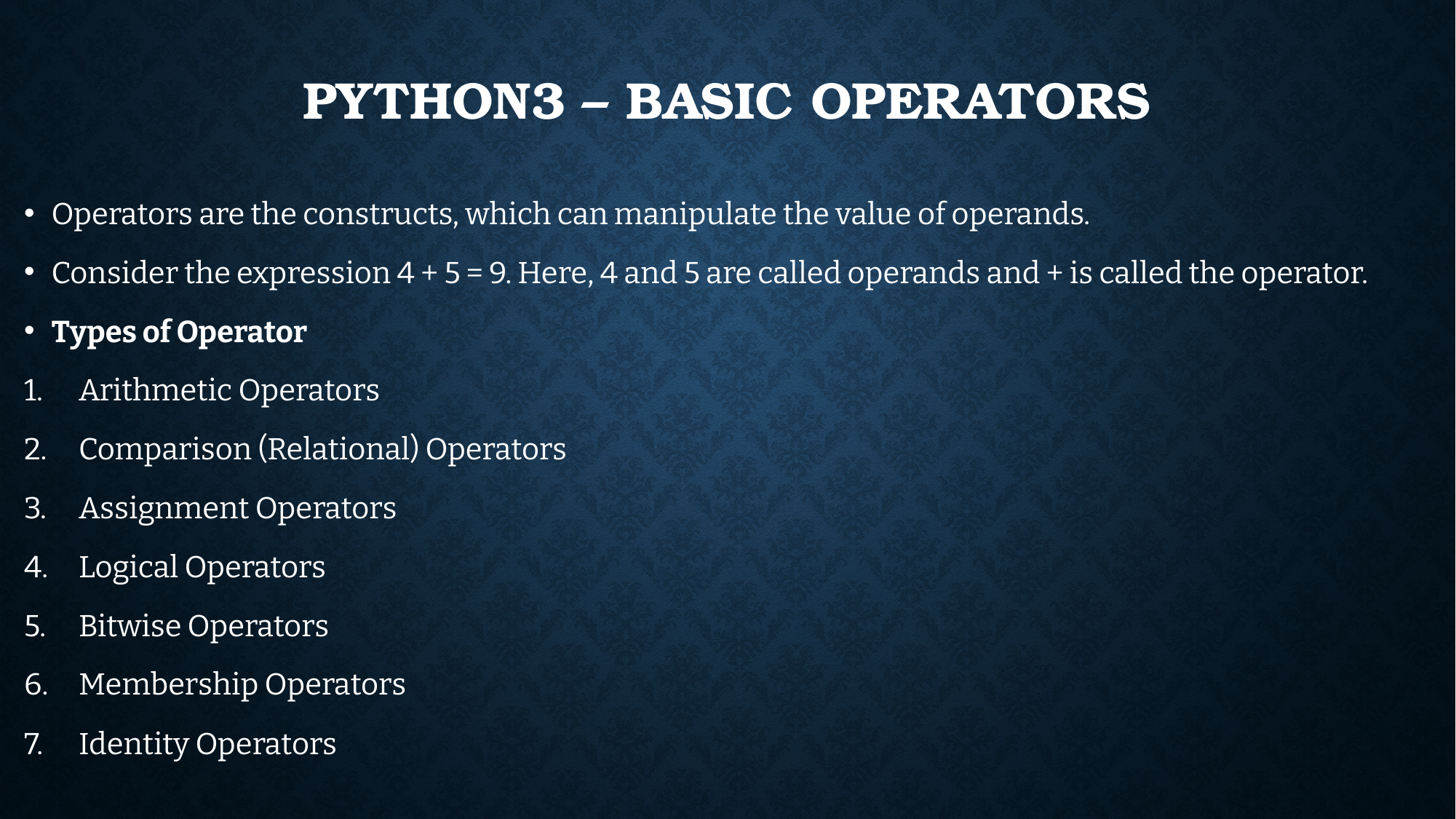

# Python3 – basic operators
Operators are the constructs, which can manipulate the value of operands.
Consider the expression 4 + 5 = 9. Here, 4 and 5 are called operands and + is called the operator.
Types of Operator
Arithmetic Operators
Comparison (Relational) Operators
Assignment Operators
Logical Operators
Bitwise Operators
Membership Operators
Identity Operators